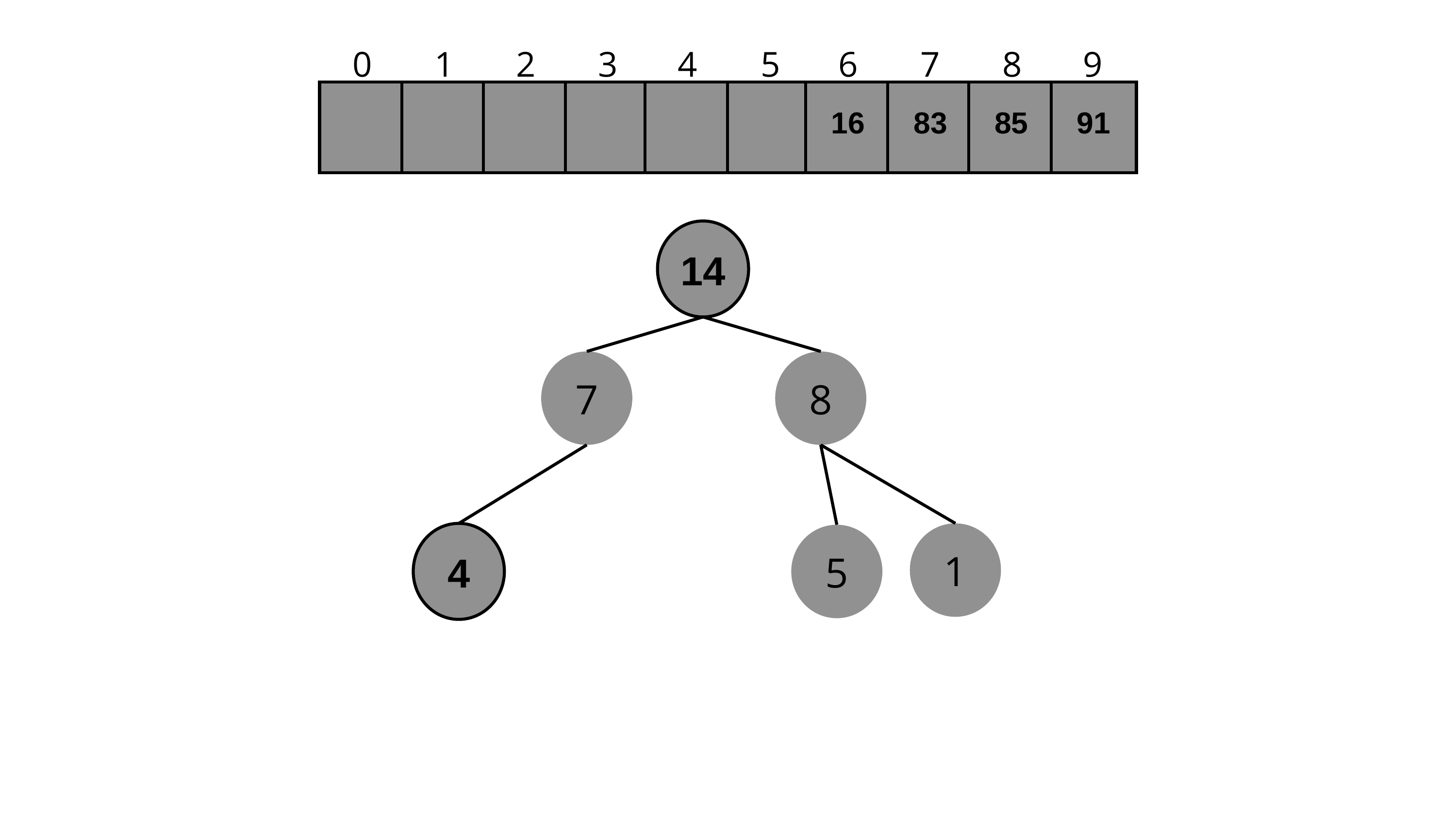

0
1
2
3
4
5
6
7
8
9

16

83

85

91

14

7

8

4

1

5